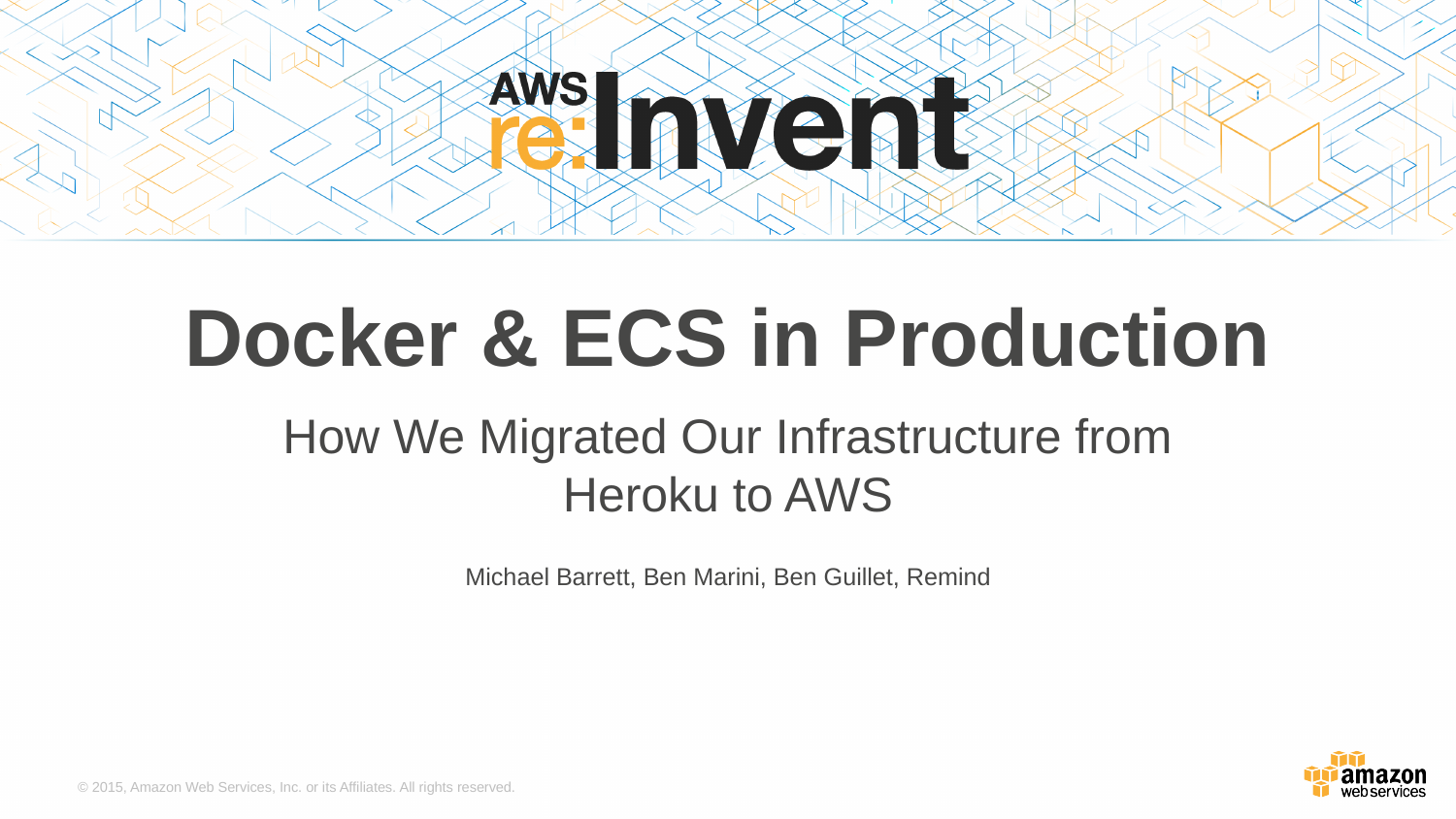

Docker & ECS in Production
How We Migrated Our Infrastructure from Heroku to AWS
Michael Barrett, Ben Marini, Ben Guillet, Remind